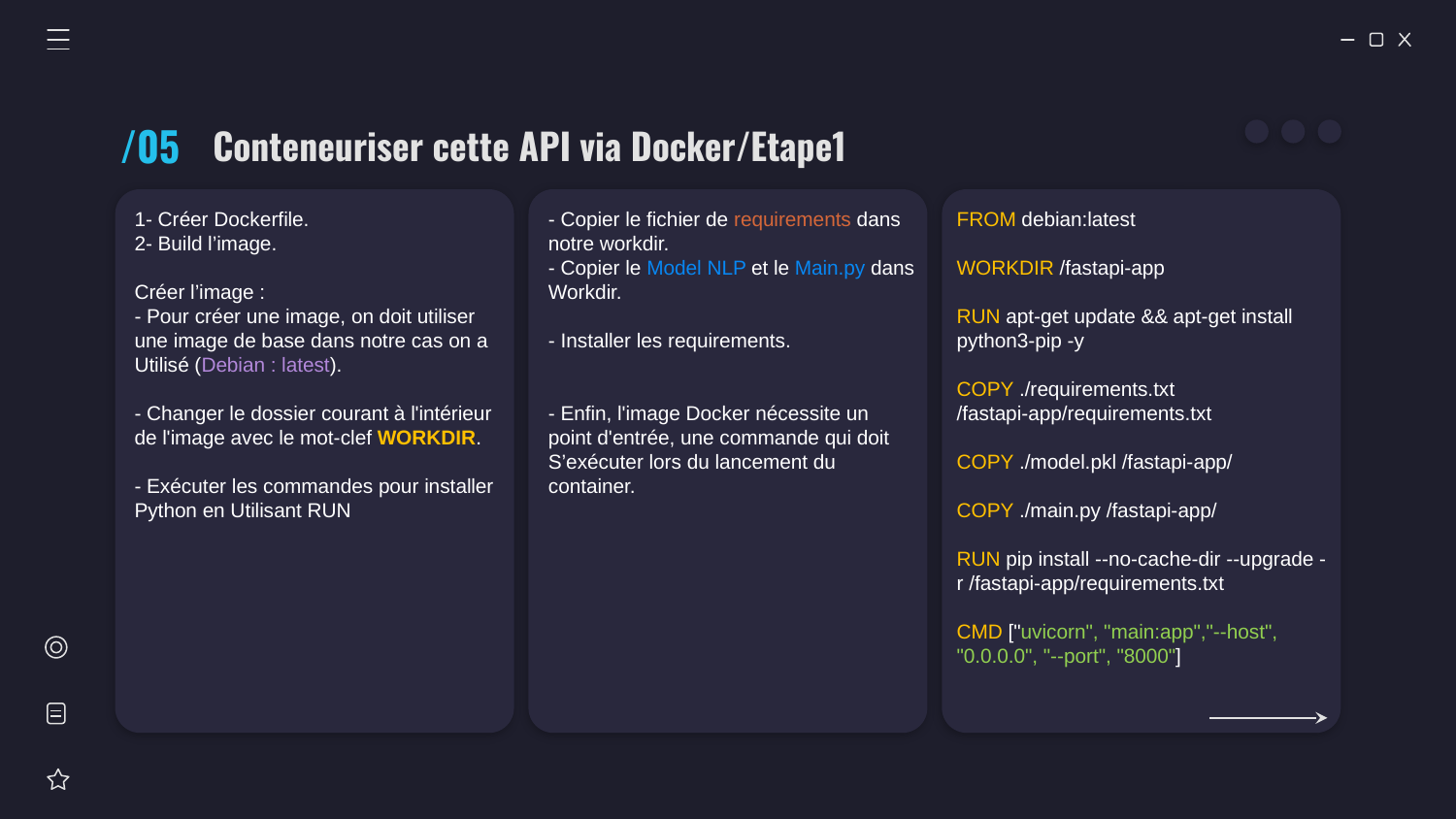

Conteneuriser cette API via Docker/Etape1
/05

1- Créer Dockerfile.
2- Build l’image.

Créer l’image :
- Pour créer une image, on doit utiliser une image de base dans notre cas on a
Utilisé (Debian : latest).

- Changer le dossier courant à l'intérieur de l'image avec le mot-clef WORKDIR.

- Exécuter les commandes pour installer Python en Utilisant RUN

- Copier le fichier de requirements dans notre workdir.
- Copier le Model NLP et le Main.py dans Workdir.

- Installer les requirements.

- Enfin, l'image Docker nécessite un point d'entrée, une commande qui doit
S’exécuter lors du lancement du container.

FROM debian:latest

WORKDIR /fastapi-app

RUN apt-get update && apt-get install python3-pip -y

COPY ./requirements.txt /fastapi-app/requirements.txt

COPY ./model.pkl /fastapi-app/

COPY ./main.py /fastapi-app/

RUN pip install --no-cache-dir --upgrade -r /fastapi-app/requirements.txt

CMD ["uvicorn", "main:app","--host", "0.0.0.0", "--port", "8000"]